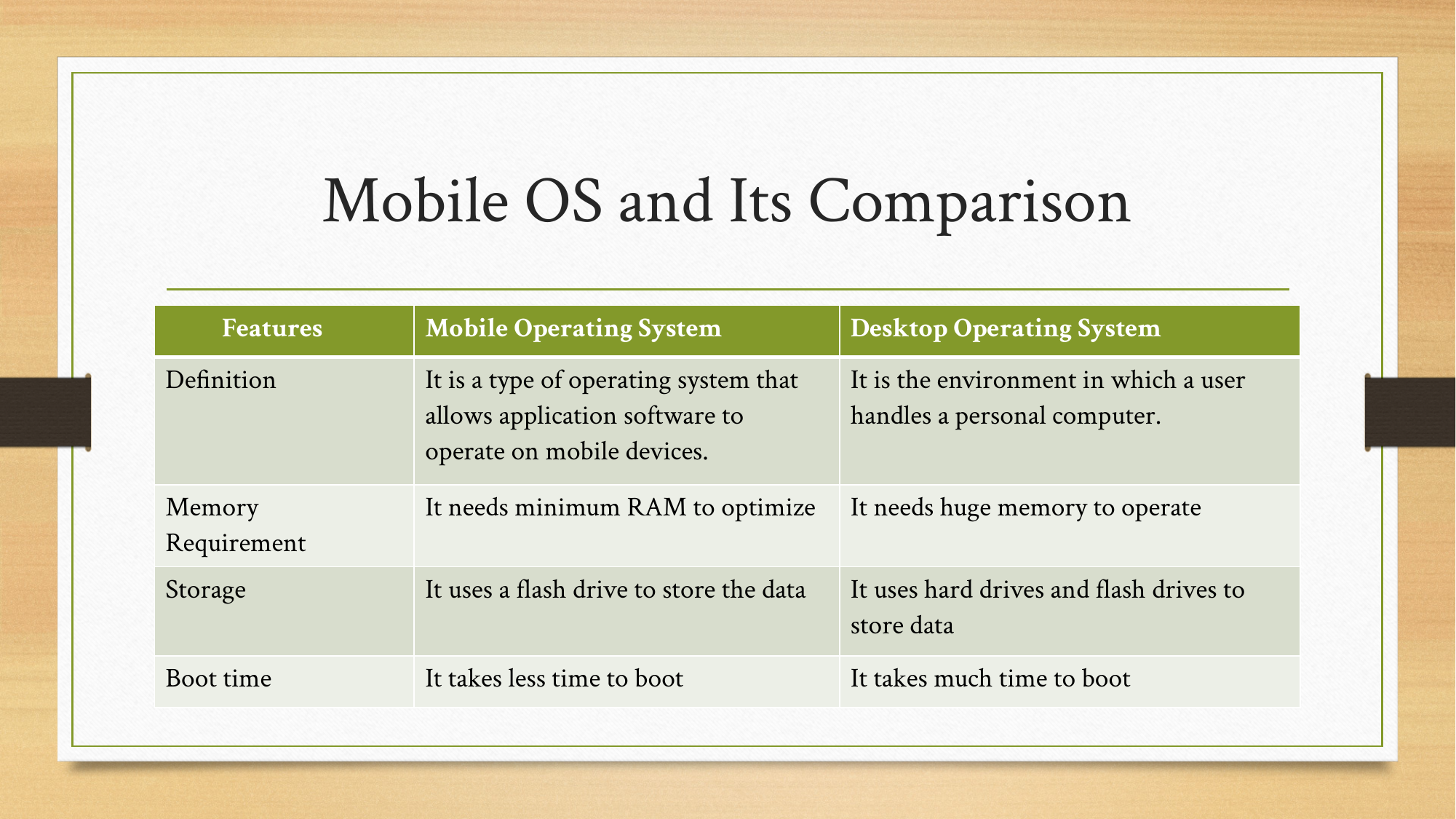

# Mobile OS and Its Comparison
| Features | Mobile Operating System | Desktop Operating System |
| --- | --- | --- |
| Definition | It is a type of operating system that allows application software to operate on mobile devices. | It is the environment in which a user handles a personal computer. |
| Memory Requirement | It needs minimum RAM to optimize | It needs huge memory to operate |
| Storage | It uses a flash drive to store the data | It uses hard drives and flash drives to store data |
| Boot time | It takes less time to boot | It takes much time to boot |